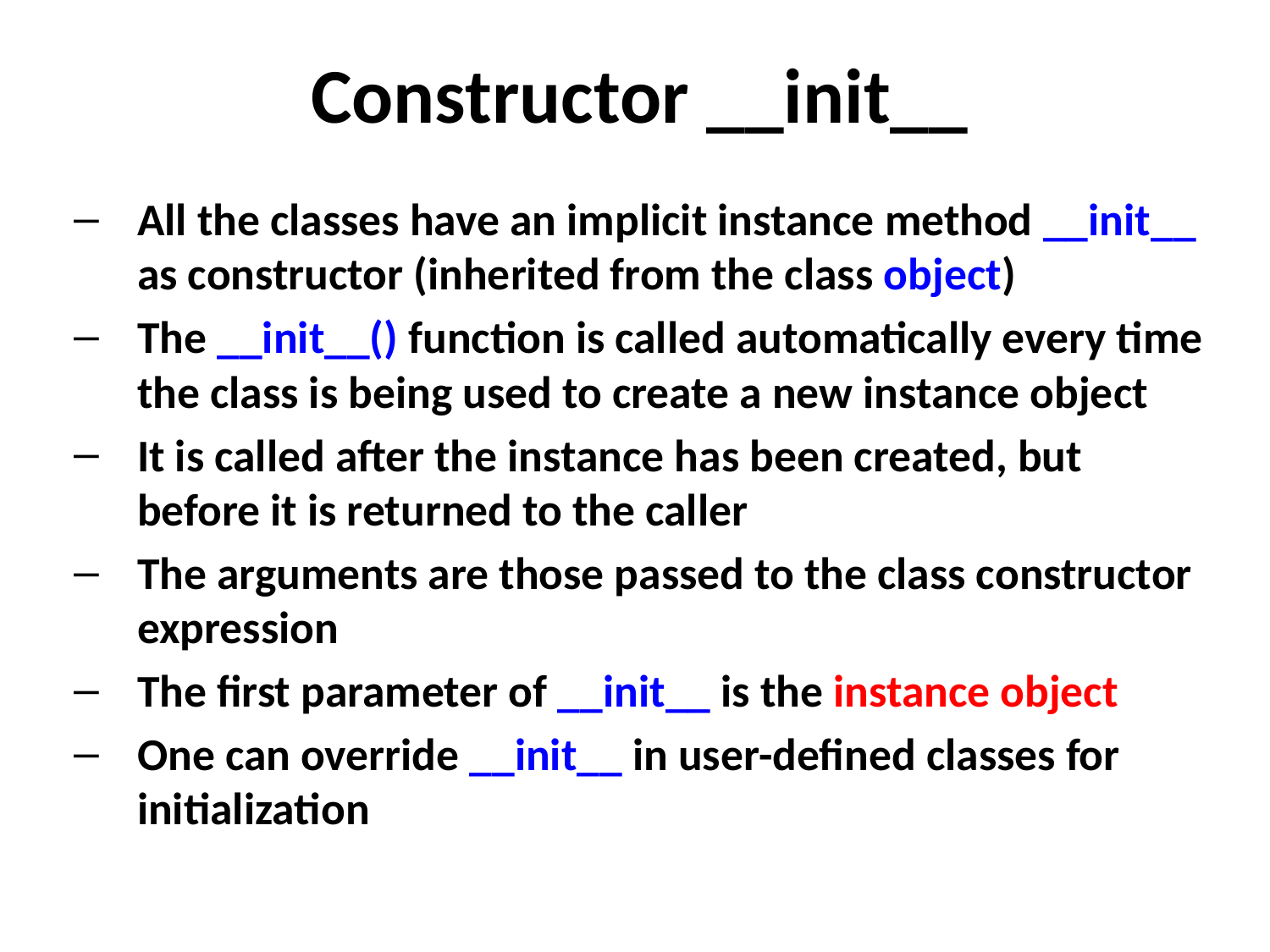

# Constructor __init__
All the classes have an implicit instance method __init__ as constructor (inherited from the class object)
The __init__() function is called automatically every time the class is being used to create a new instance object
It is called after the instance has been created, but before it is returned to the caller
The arguments are those passed to the class constructor expression
The first parameter of __init__ is the instance object
One can override __init__ in user-defined classes for initialization